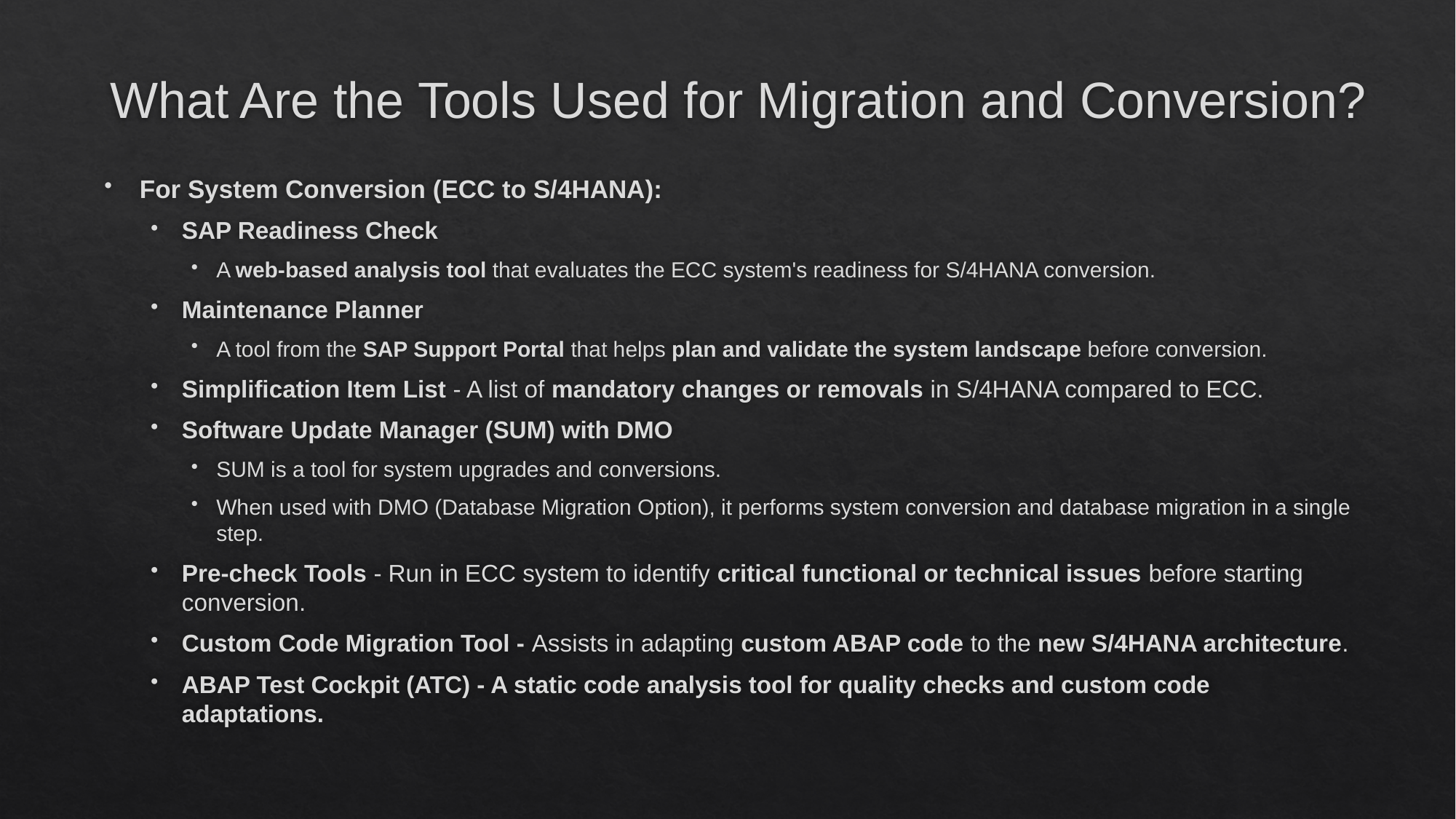

# What Are the Tools Used for Migration and Conversion?
For System Conversion (ECC to S/4HANA):
SAP Readiness Check
A web-based analysis tool that evaluates the ECC system's readiness for S/4HANA conversion.
Maintenance Planner
A tool from the SAP Support Portal that helps plan and validate the system landscape before conversion.
Simplification Item List - A list of mandatory changes or removals in S/4HANA compared to ECC.
Software Update Manager (SUM) with DMO
SUM is a tool for system upgrades and conversions.
When used with DMO (Database Migration Option), it performs system conversion and database migration in a single step.
Pre-check Tools - Run in ECC system to identify critical functional or technical issues before starting conversion.
Custom Code Migration Tool - Assists in adapting custom ABAP code to the new S/4HANA architecture.
ABAP Test Cockpit (ATC) - A static code analysis tool for quality checks and custom code adaptations.